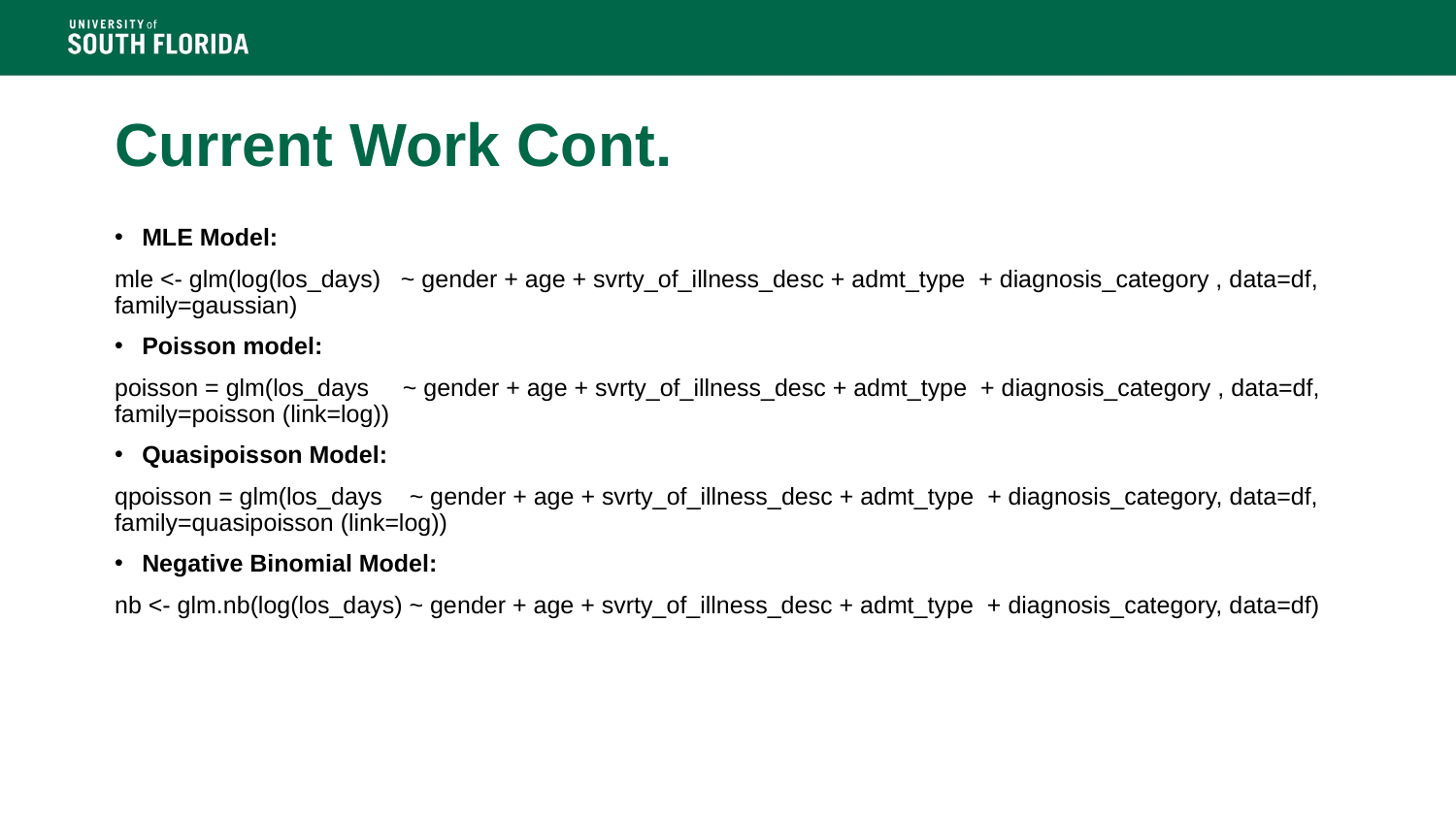

# Current Work Cont.
MLE Model:
mle <- glm(log(los_days)   ~ gender + age + svrty_of_illness_desc + admt_type  + diagnosis_category , data=df, family=gaussian)
Poisson model:
poisson = glm(los_days     ~ gender + age + svrty_of_illness_desc + admt_type  + diagnosis_category , data=df, family=poisson (link=log))
Quasipoisson Model:
qpoisson = glm(los_days    ~ gender + age + svrty_of_illness_desc + admt_type  + diagnosis_category, data=df, family=quasipoisson (link=log))
Negative Binomial Model:
nb <- glm.nb(log(los_days) ~ gender + age + svrty_of_illness_desc + admt_type  + diagnosis_category, data=df)